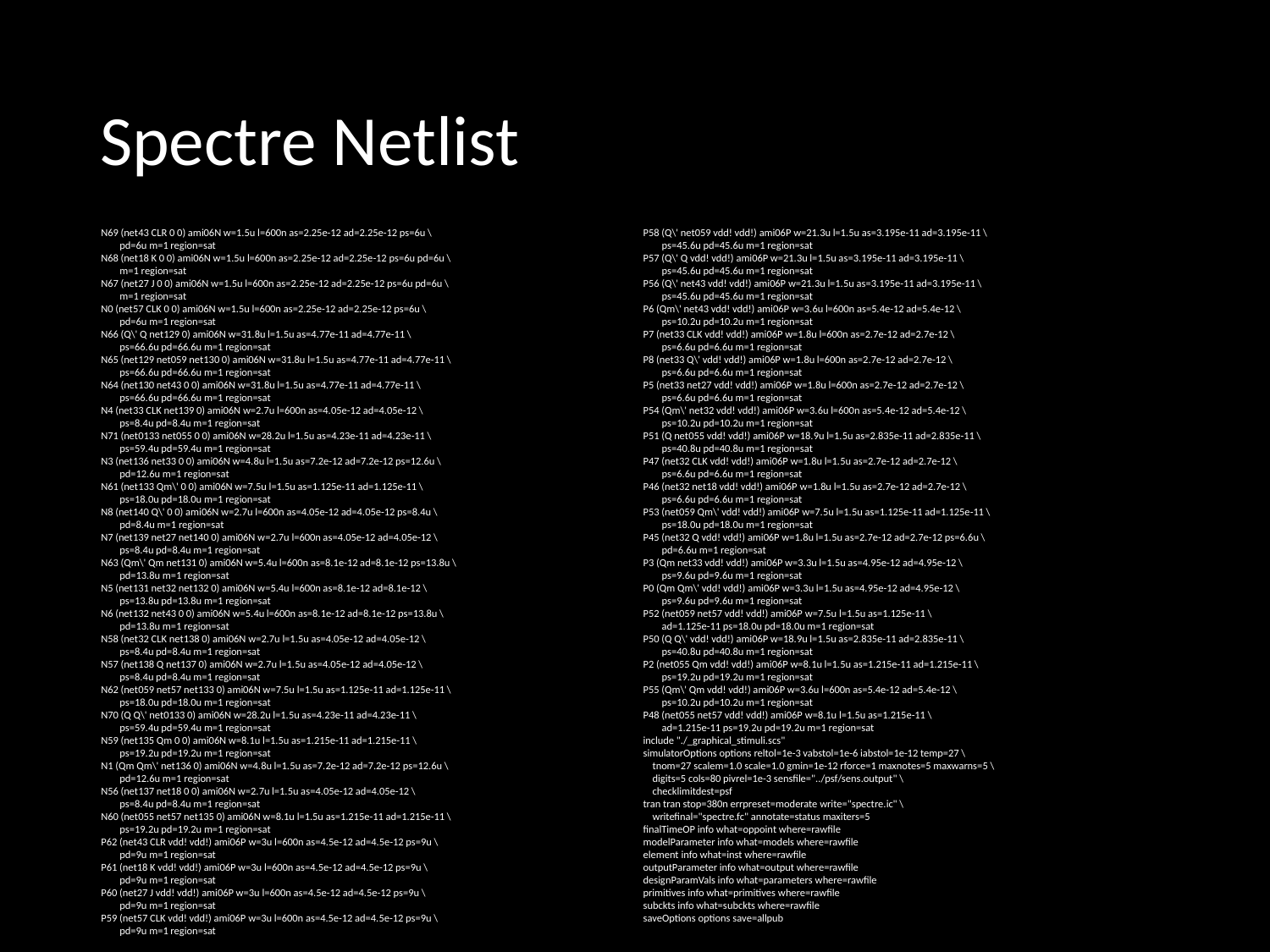

# Spectre Netlist
P58 (Q\' net059 vdd! vdd!) ami06P w=21.3u l=1.5u as=3.195e-11 ad=3.195e-11 \
        ps=45.6u pd=45.6u m=1 region=sat
P57 (Q\' Q vdd! vdd!) ami06P w=21.3u l=1.5u as=3.195e-11 ad=3.195e-11 \
        ps=45.6u pd=45.6u m=1 region=sat
P56 (Q\' net43 vdd! vdd!) ami06P w=21.3u l=1.5u as=3.195e-11 ad=3.195e-11 \
        ps=45.6u pd=45.6u m=1 region=sat
P6 (Qm\' net43 vdd! vdd!) ami06P w=3.6u l=600n as=5.4e-12 ad=5.4e-12 \
        ps=10.2u pd=10.2u m=1 region=sat
P7 (net33 CLK vdd! vdd!) ami06P w=1.8u l=600n as=2.7e-12 ad=2.7e-12 \
        ps=6.6u pd=6.6u m=1 region=sat
P8 (net33 Q\' vdd! vdd!) ami06P w=1.8u l=600n as=2.7e-12 ad=2.7e-12 \
        ps=6.6u pd=6.6u m=1 region=sat
P5 (net33 net27 vdd! vdd!) ami06P w=1.8u l=600n as=2.7e-12 ad=2.7e-12 \
        ps=6.6u pd=6.6u m=1 region=sat
P54 (Qm\' net32 vdd! vdd!) ami06P w=3.6u l=600n as=5.4e-12 ad=5.4e-12 \
        ps=10.2u pd=10.2u m=1 region=sat
P51 (Q net055 vdd! vdd!) ami06P w=18.9u l=1.5u as=2.835e-11 ad=2.835e-11 \
        ps=40.8u pd=40.8u m=1 region=sat
P47 (net32 CLK vdd! vdd!) ami06P w=1.8u l=1.5u as=2.7e-12 ad=2.7e-12 \
        ps=6.6u pd=6.6u m=1 region=sat
P46 (net32 net18 vdd! vdd!) ami06P w=1.8u l=1.5u as=2.7e-12 ad=2.7e-12 \
        ps=6.6u pd=6.6u m=1 region=sat
P53 (net059 Qm\' vdd! vdd!) ami06P w=7.5u l=1.5u as=1.125e-11 ad=1.125e-11 \
        ps=18.0u pd=18.0u m=1 region=sat
P45 (net32 Q vdd! vdd!) ami06P w=1.8u l=1.5u as=2.7e-12 ad=2.7e-12 ps=6.6u \
        pd=6.6u m=1 region=sat
P3 (Qm net33 vdd! vdd!) ami06P w=3.3u l=1.5u as=4.95e-12 ad=4.95e-12 \
        ps=9.6u pd=9.6u m=1 region=sat
P0 (Qm Qm\' vdd! vdd!) ami06P w=3.3u l=1.5u as=4.95e-12 ad=4.95e-12 \
        ps=9.6u pd=9.6u m=1 region=sat
P52 (net059 net57 vdd! vdd!) ami06P w=7.5u l=1.5u as=1.125e-11 \
        ad=1.125e-11 ps=18.0u pd=18.0u m=1 region=sat
P50 (Q Q\' vdd! vdd!) ami06P w=18.9u l=1.5u as=2.835e-11 ad=2.835e-11 \
        ps=40.8u pd=40.8u m=1 region=sat
P2 (net055 Qm vdd! vdd!) ami06P w=8.1u l=1.5u as=1.215e-11 ad=1.215e-11 \
        ps=19.2u pd=19.2u m=1 region=sat
P55 (Qm\' Qm vdd! vdd!) ami06P w=3.6u l=600n as=5.4e-12 ad=5.4e-12 \
        ps=10.2u pd=10.2u m=1 region=sat
P48 (net055 net57 vdd! vdd!) ami06P w=8.1u l=1.5u as=1.215e-11 \
        ad=1.215e-11 ps=19.2u pd=19.2u m=1 region=sat
include "./_graphical_stimuli.scs"
simulatorOptions options reltol=1e-3 vabstol=1e-6 iabstol=1e-12 temp=27 \
    tnom=27 scalem=1.0 scale=1.0 gmin=1e-12 rforce=1 maxnotes=5 maxwarns=5 \
    digits=5 cols=80 pivrel=1e-3 sensfile="../psf/sens.output" \
    checklimitdest=psf
tran tran stop=380n errpreset=moderate write="spectre.ic" \
    writefinal="spectre.fc" annotate=status maxiters=5
finalTimeOP info what=oppoint where=rawfile
modelParameter info what=models where=rawfile
element info what=inst where=rawfile
outputParameter info what=output where=rawfile
designParamVals info what=parameters where=rawfile
primitives info what=primitives where=rawfile
subckts info what=subckts where=rawfile
saveOptions options save=allpub

N69 (net43 CLR 0 0) ami06N w=1.5u l=600n as=2.25e-12 ad=2.25e-12 ps=6u \
        pd=6u m=1 region=sat
N68 (net18 K 0 0) ami06N w=1.5u l=600n as=2.25e-12 ad=2.25e-12 ps=6u pd=6u \
        m=1 region=sat
N67 (net27 J 0 0) ami06N w=1.5u l=600n as=2.25e-12 ad=2.25e-12 ps=6u pd=6u \
        m=1 region=sat
N0 (net57 CLK 0 0) ami06N w=1.5u l=600n as=2.25e-12 ad=2.25e-12 ps=6u \
        pd=6u m=1 region=sat
N66 (Q\' Q net129 0) ami06N w=31.8u l=1.5u as=4.77e-11 ad=4.77e-11 \
        ps=66.6u pd=66.6u m=1 region=sat
N65 (net129 net059 net130 0) ami06N w=31.8u l=1.5u as=4.77e-11 ad=4.77e-11 \
        ps=66.6u pd=66.6u m=1 region=sat
N64 (net130 net43 0 0) ami06N w=31.8u l=1.5u as=4.77e-11 ad=4.77e-11 \
        ps=66.6u pd=66.6u m=1 region=sat
N4 (net33 CLK net139 0) ami06N w=2.7u l=600n as=4.05e-12 ad=4.05e-12 \
        ps=8.4u pd=8.4u m=1 region=sat
N71 (net0133 net055 0 0) ami06N w=28.2u l=1.5u as=4.23e-11 ad=4.23e-11 \
        ps=59.4u pd=59.4u m=1 region=sat
N3 (net136 net33 0 0) ami06N w=4.8u l=1.5u as=7.2e-12 ad=7.2e-12 ps=12.6u \
        pd=12.6u m=1 region=sat
N61 (net133 Qm\' 0 0) ami06N w=7.5u l=1.5u as=1.125e-11 ad=1.125e-11 \
        ps=18.0u pd=18.0u m=1 region=sat
N8 (net140 Q\' 0 0) ami06N w=2.7u l=600n as=4.05e-12 ad=4.05e-12 ps=8.4u \
        pd=8.4u m=1 region=sat
N7 (net139 net27 net140 0) ami06N w=2.7u l=600n as=4.05e-12 ad=4.05e-12 \
        ps=8.4u pd=8.4u m=1 region=sat
N63 (Qm\' Qm net131 0) ami06N w=5.4u l=600n as=8.1e-12 ad=8.1e-12 ps=13.8u \
        pd=13.8u m=1 region=sat
N5 (net131 net32 net132 0) ami06N w=5.4u l=600n as=8.1e-12 ad=8.1e-12 \
        ps=13.8u pd=13.8u m=1 region=sat
N6 (net132 net43 0 0) ami06N w=5.4u l=600n as=8.1e-12 ad=8.1e-12 ps=13.8u \
        pd=13.8u m=1 region=sat
N58 (net32 CLK net138 0) ami06N w=2.7u l=1.5u as=4.05e-12 ad=4.05e-12 \
        ps=8.4u pd=8.4u m=1 region=sat
N57 (net138 Q net137 0) ami06N w=2.7u l=1.5u as=4.05e-12 ad=4.05e-12 \
        ps=8.4u pd=8.4u m=1 region=sat
N62 (net059 net57 net133 0) ami06N w=7.5u l=1.5u as=1.125e-11 ad=1.125e-11 \
        ps=18.0u pd=18.0u m=1 region=sat
N70 (Q Q\' net0133 0) ami06N w=28.2u l=1.5u as=4.23e-11 ad=4.23e-11 \
        ps=59.4u pd=59.4u m=1 region=sat
N59 (net135 Qm 0 0) ami06N w=8.1u l=1.5u as=1.215e-11 ad=1.215e-11 \
        ps=19.2u pd=19.2u m=1 region=sat
N1 (Qm Qm\' net136 0) ami06N w=4.8u l=1.5u as=7.2e-12 ad=7.2e-12 ps=12.6u \
        pd=12.6u m=1 region=sat
N56 (net137 net18 0 0) ami06N w=2.7u l=1.5u as=4.05e-12 ad=4.05e-12 \
        ps=8.4u pd=8.4u m=1 region=sat
N60 (net055 net57 net135 0) ami06N w=8.1u l=1.5u as=1.215e-11 ad=1.215e-11 \
        ps=19.2u pd=19.2u m=1 region=sat
P62 (net43 CLR vdd! vdd!) ami06P w=3u l=600n as=4.5e-12 ad=4.5e-12 ps=9u \
        pd=9u m=1 region=sat
P61 (net18 K vdd! vdd!) ami06P w=3u l=600n as=4.5e-12 ad=4.5e-12 ps=9u \
        pd=9u m=1 region=sat
P60 (net27 J vdd! vdd!) ami06P w=3u l=600n as=4.5e-12 ad=4.5e-12 ps=9u \
        pd=9u m=1 region=sat
P59 (net57 CLK vdd! vdd!) ami06P w=3u l=600n as=4.5e-12 ad=4.5e-12 ps=9u \
        pd=9u m=1 region=sat